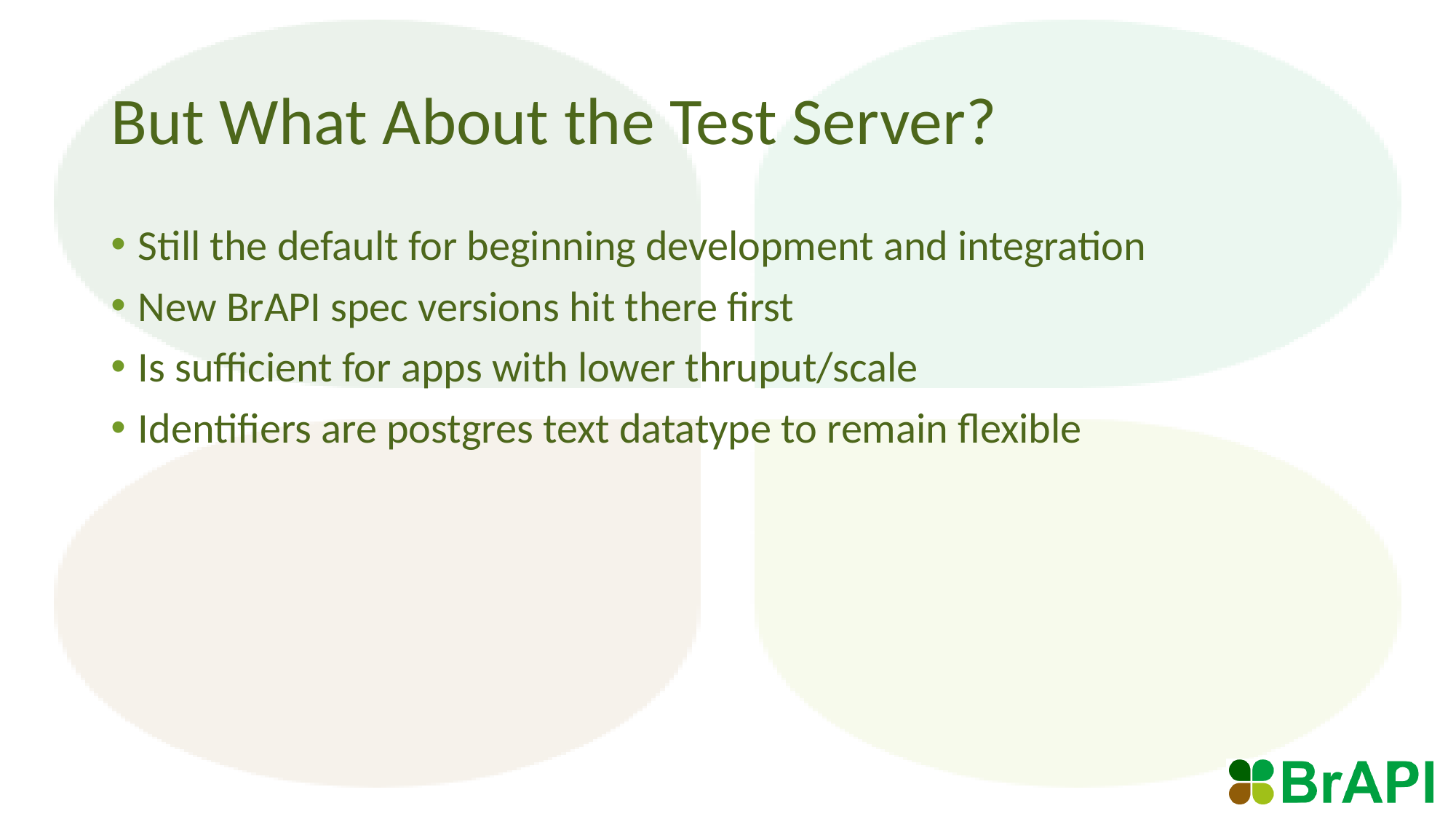

# But What About the Test Server?
Still the default for beginning development and integration
New BrAPI spec versions hit there first
Is sufficient for apps with lower thruput/scale
Identifiers are postgres text datatype to remain flexible